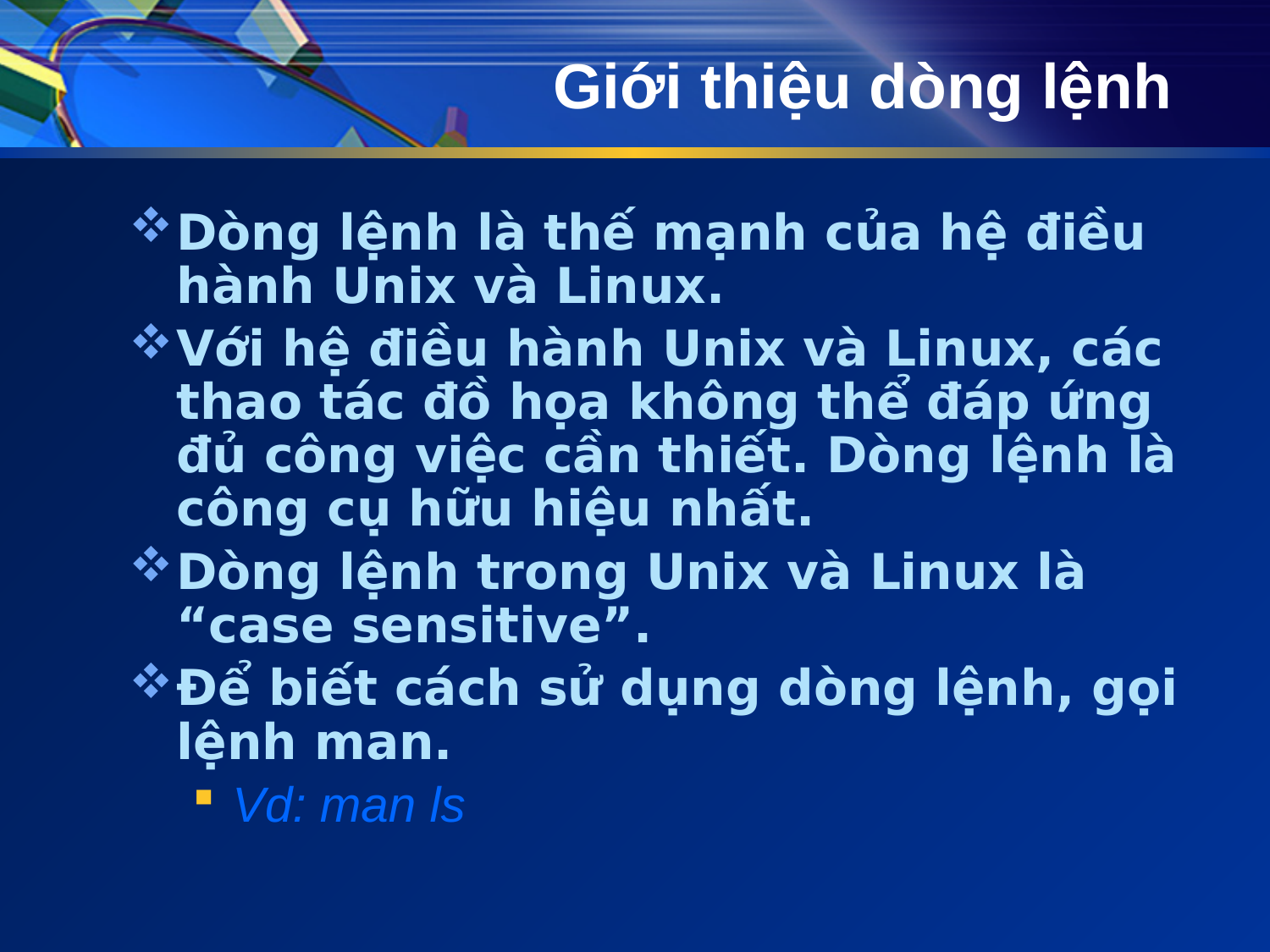

# Giới thiệu dòng lệnh
Dòng lệnh là thế mạnh của hệ điều hành Unix và Linux.
Với hệ điều hành Unix và Linux, các thao tác đồ họa không thể đáp ứng đủ công việc cần thiết. Dòng lệnh là công cụ hữu hiệu nhất.
Dòng lệnh trong Unix và Linux là “case sensitive”.
Để biết cách sử dụng dòng lệnh, gọi lệnh man.
Vd: man ls